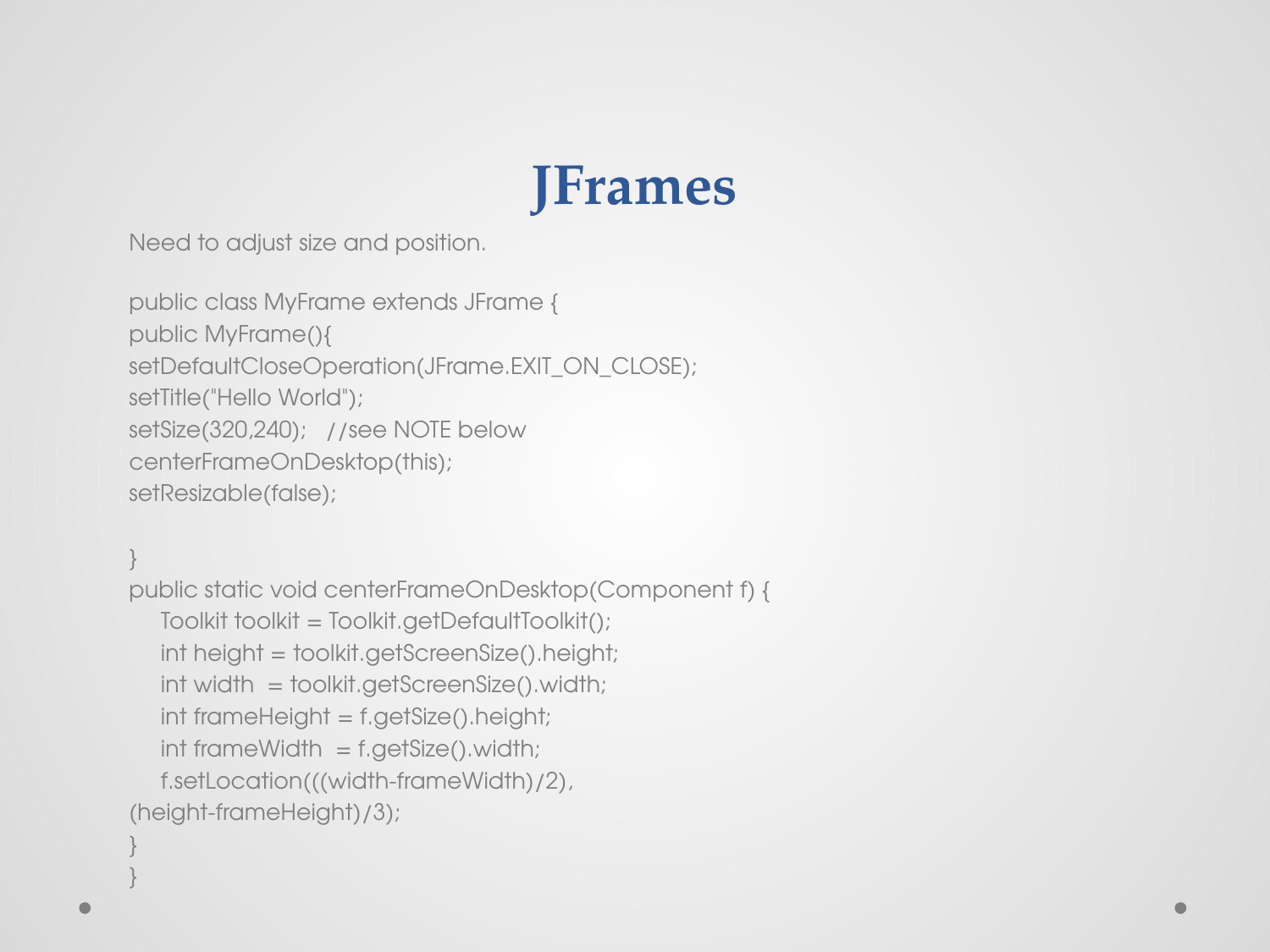

# JFrames
Need to adjust size and position.
public class MyFrame extends JFrame {
	public MyFrame(){
		setDefaultCloseOperation(JFrame.EXIT_ON_CLOSE);
		setTitle("Hello World");
		setSize(320,240);   //see NOTE below
		centerFrameOnDesktop(this);
		setResizable(false);

	}
	public static void centerFrameOnDesktop(Component f) {
	     Toolkit toolkit = Toolkit.getDefaultToolkit();
	     int height = toolkit.getScreenSize().height;
	     int width  = toolkit.getScreenSize().width;
	     int frameHeight = f.getSize().height;
	     int frameWidth  = f.getSize().width;
	     f.setLocation(((width-frameWidth)/2),
(height-frameHeight)/3);
	}
}